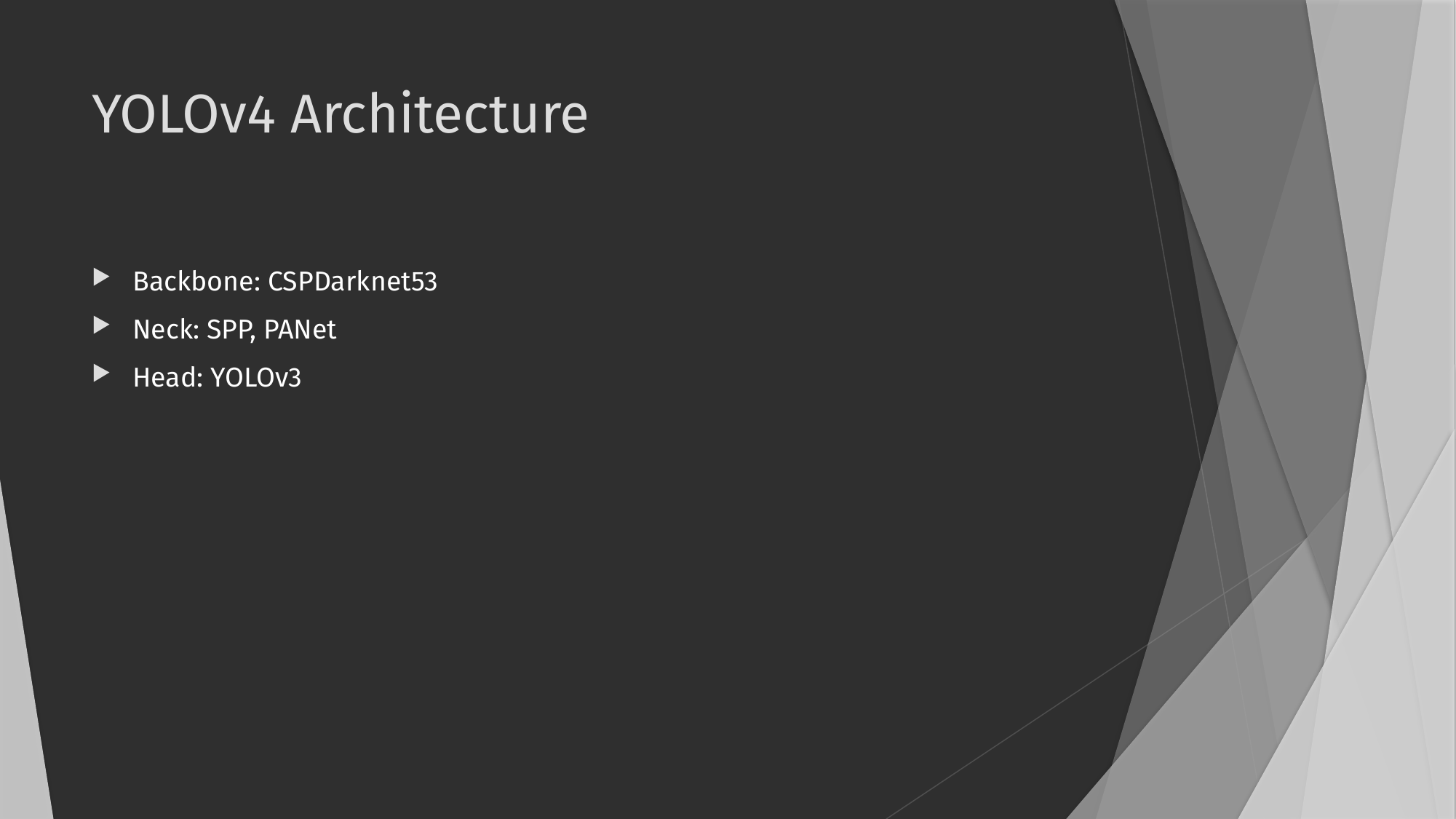

# YOLOv4 Architecture
Backbone: CSPDarknet53
Neck: SPP, PANet
Head: YOLOv3